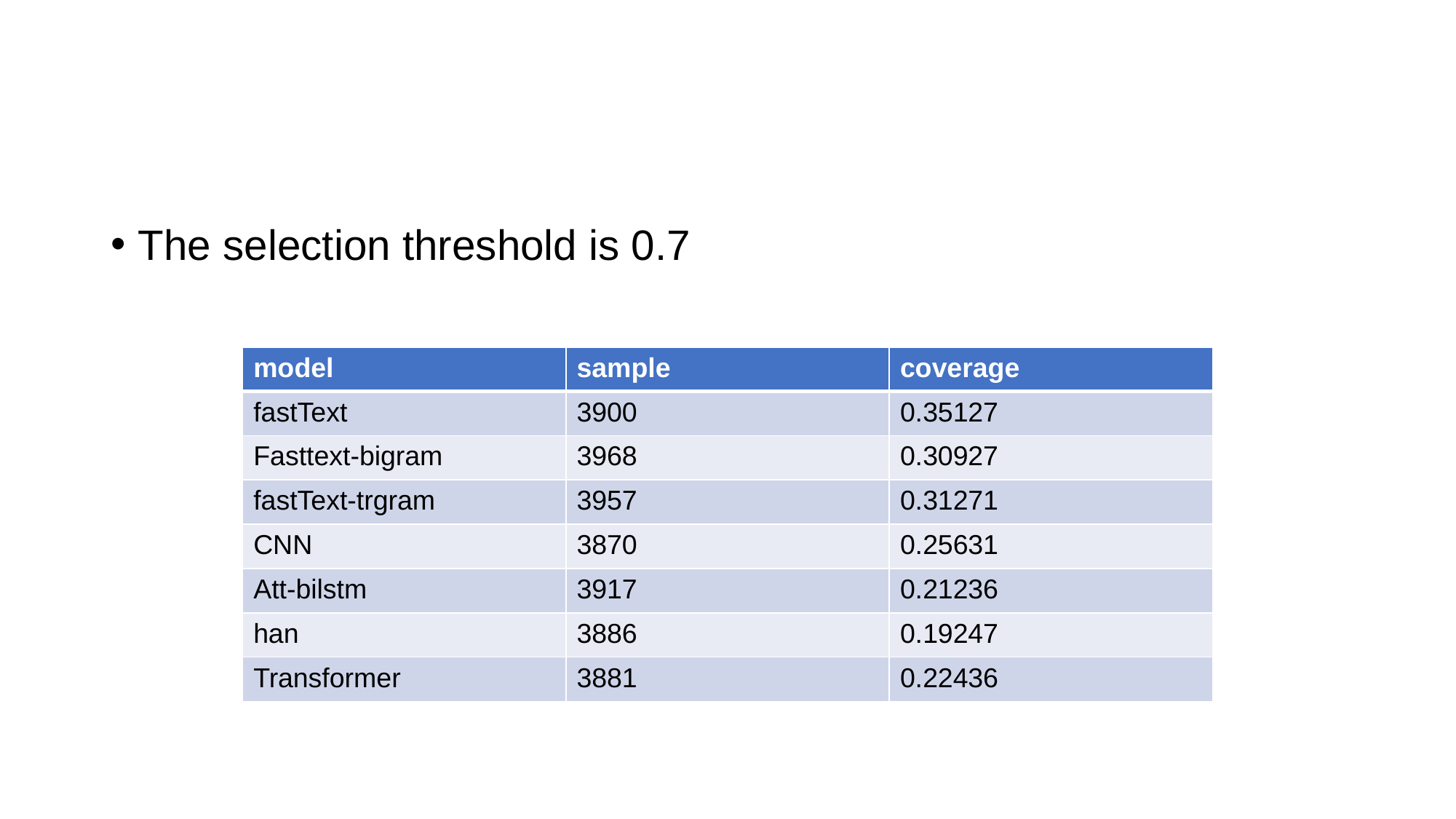

#
The selection threshold is 0.7

| model | sample | coverage |
| --- | --- | --- |
| fastText | 3900 | 0.35127 |
| Fasttext-bigram | 3968 | 0.30927 |
| fastText-trgram | 3957 | 0.31271 |
| CNN | 3870 | 0.25631 |
| Att-bilstm | 3917 | 0.21236 |
| han | 3886 | 0.19247 |
| Transformer | 3881 | 0.22436 |